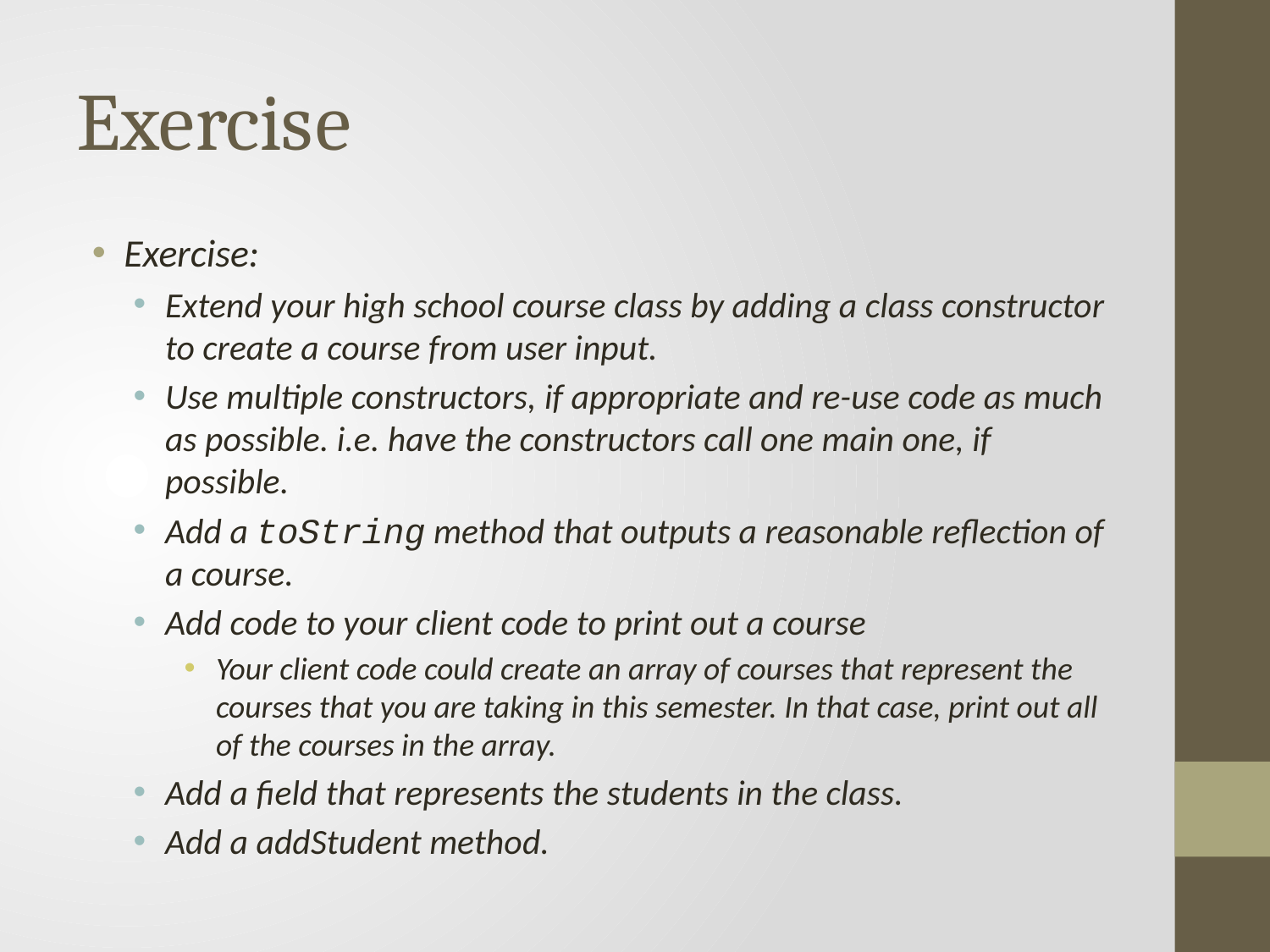

# Exercise
Exercise:
Extend your high school course class by adding a class constructor to create a course from user input.
Use multiple constructors, if appropriate and re-use code as much as possible. i.e. have the constructors call one main one, if possible.
Add a toString method that outputs a reasonable reflection of a course.
Add code to your client code to print out a course
Your client code could create an array of courses that represent the courses that you are taking in this semester. In that case, print out all of the courses in the array.
Add a field that represents the students in the class.
Add a addStudent method.